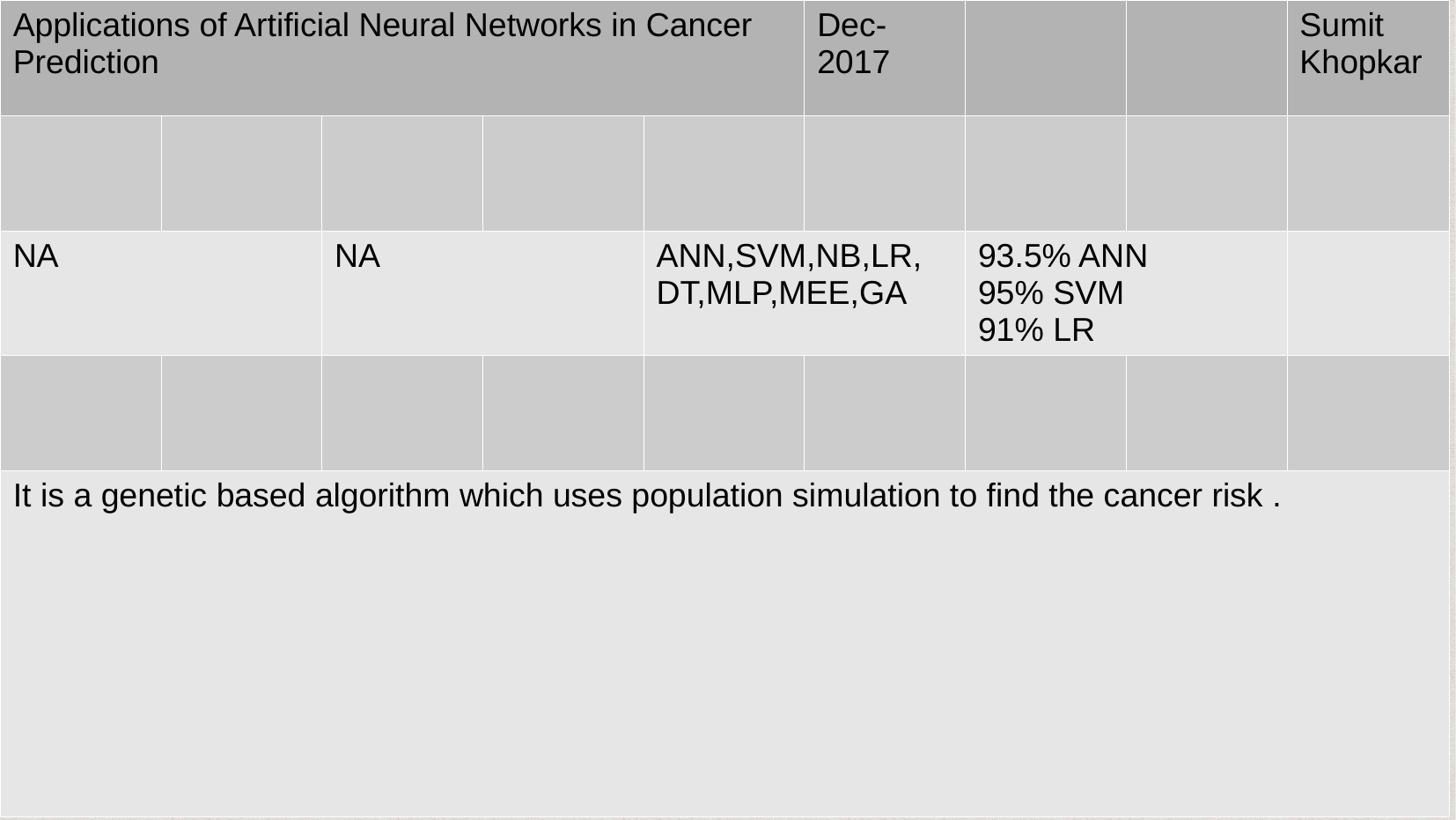

| Applications of Artificial Neural Networks in Cancer Prediction |  |  |  |  | Dec-2017 |  |  | Sumit Khopkar |
| --- | --- | --- | --- | --- | --- | --- | --- | --- |
|  |  |  |  |  |  |  |  |  |
| NA |  | NA |  | ANN,SVM,NB,LR, DT,MLP,MEE,GA |  | 93.5% ANN 95% SVM 91% LR |  |  |
|  |  |  |  |  |  |  |  |  |
| It is a genetic based algorithm which uses population simulation to find the cancer risk . |  |  |  |  |  |  |  |  |